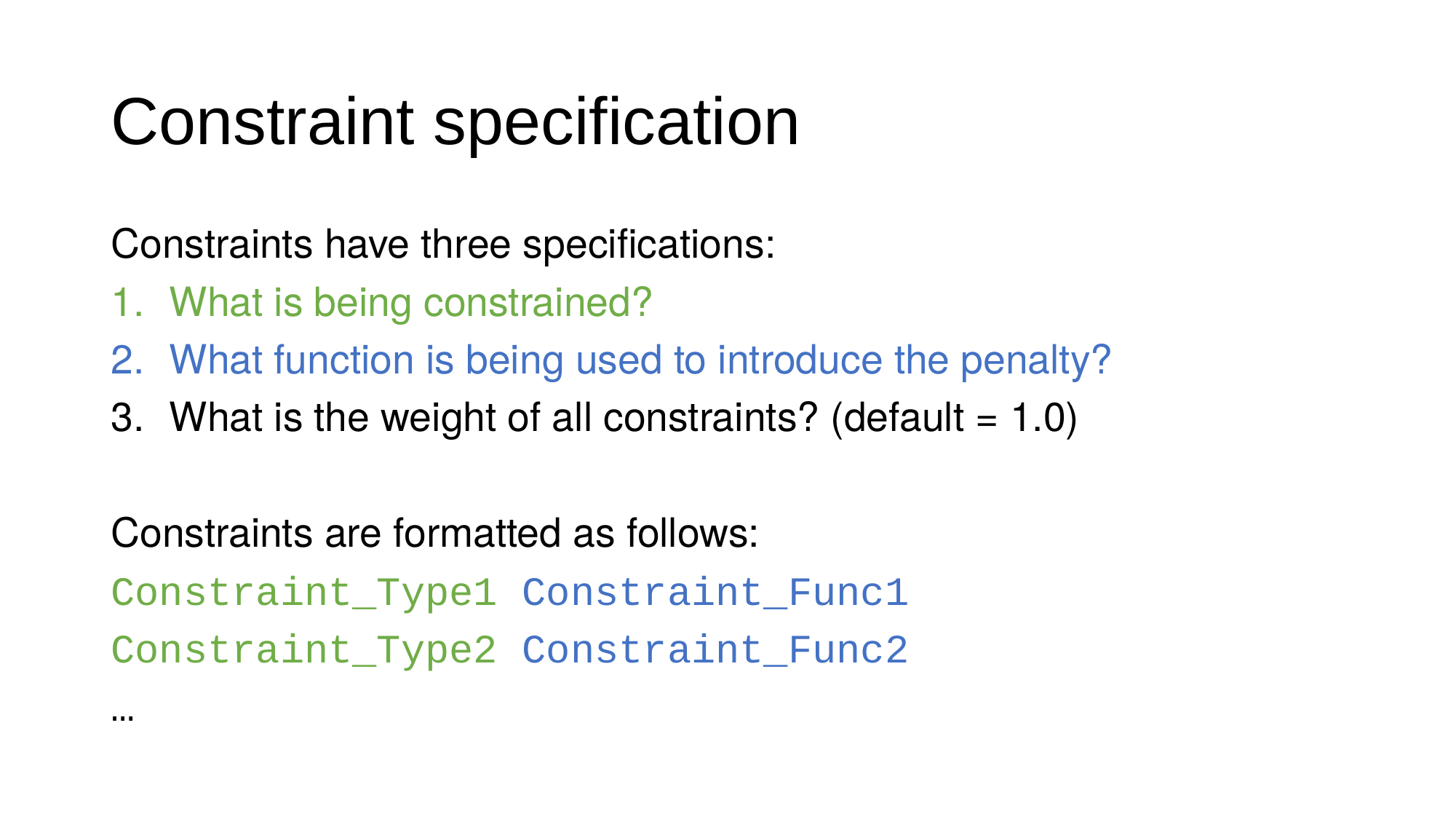

# Constraint specification
Constraints have three specifications:
What is being constrained?
What function is being used to introduce the penalty?
What is the weight of all constraints? (default = 1.0)

Constraints are formatted as follows:
Constraint_Type1 Constraint_Func1
Constraint_Type2 Constraint_Func2
…